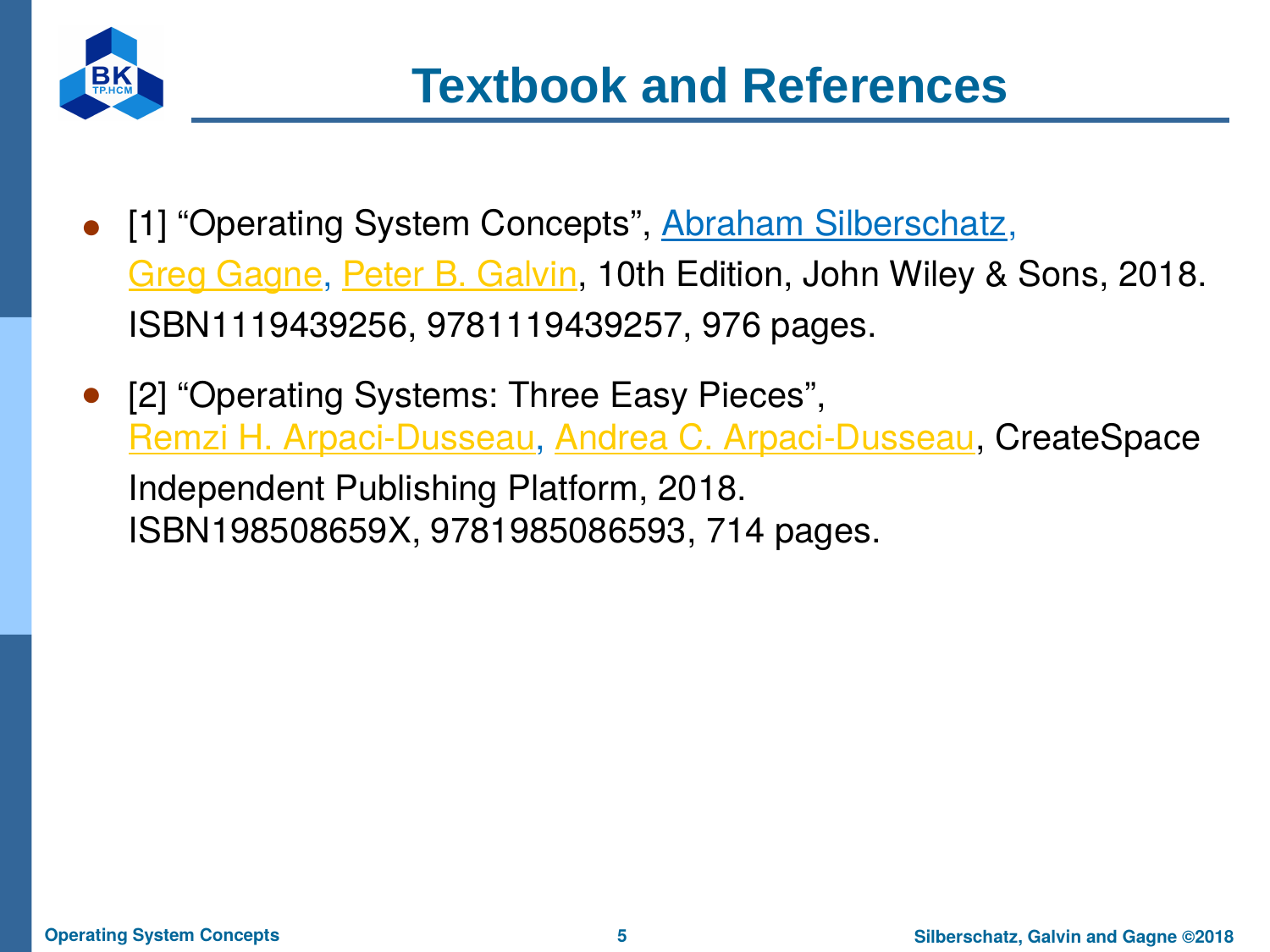

# Textbook and References
[1] “Operating System Concepts”, Abraham Silberschatz, Greg Gagne, Peter B. Galvin, 10th Edition, John Wiley & Sons, 2018. ISBN1119439256, 9781119439257, 976 pages.
[2] “Operating Systems: Three Easy Pieces”, Remzi H. Arpaci-Dusseau, Andrea C. Arpaci-Dusseau, CreateSpace Independent Publishing Platform, 2018.
ISBN198508659X, 9781985086593, 714 pages.